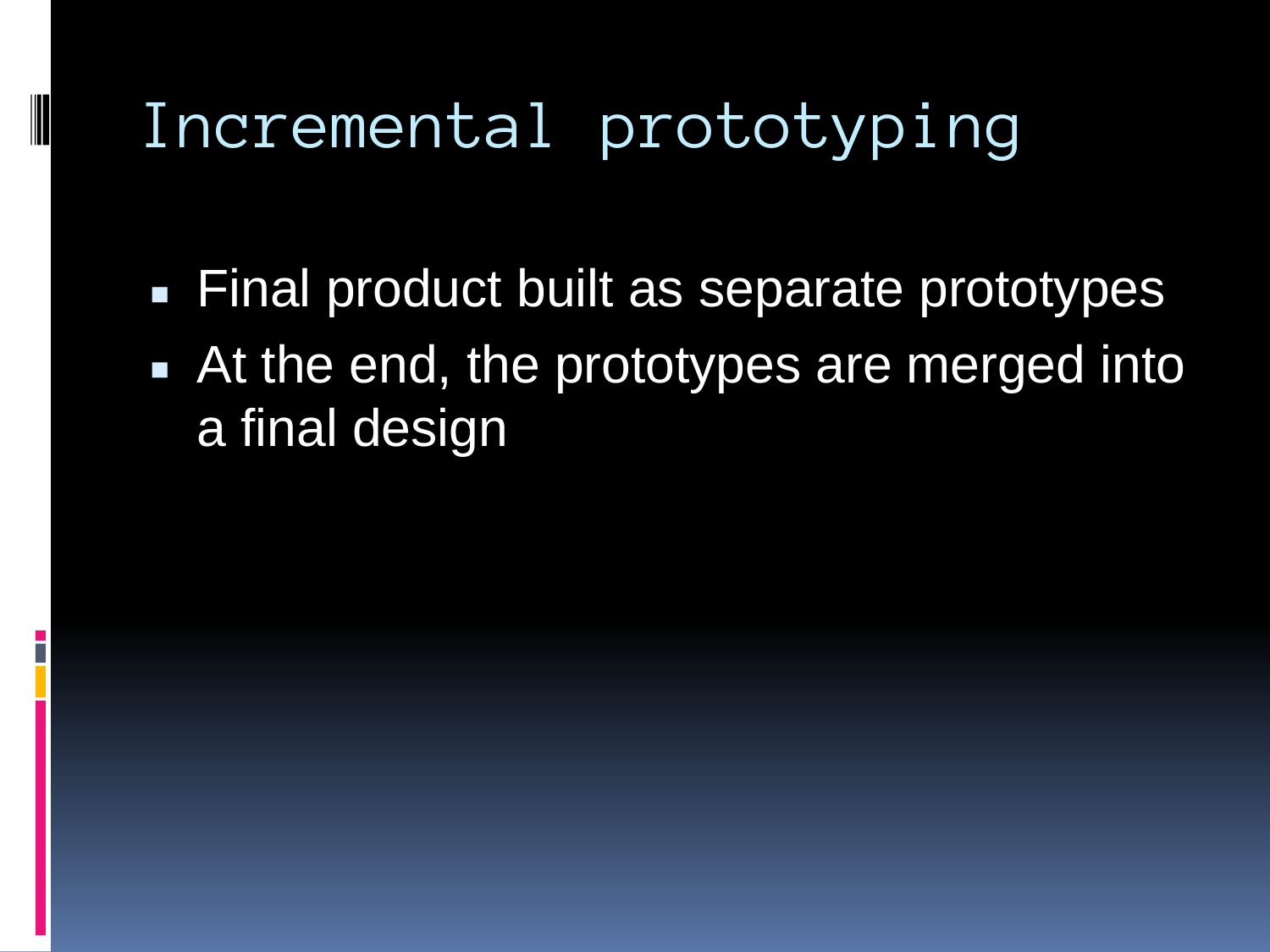

# Incremental prototyping
Final product built as separate prototypes
At the end, the prototypes are merged into a final design